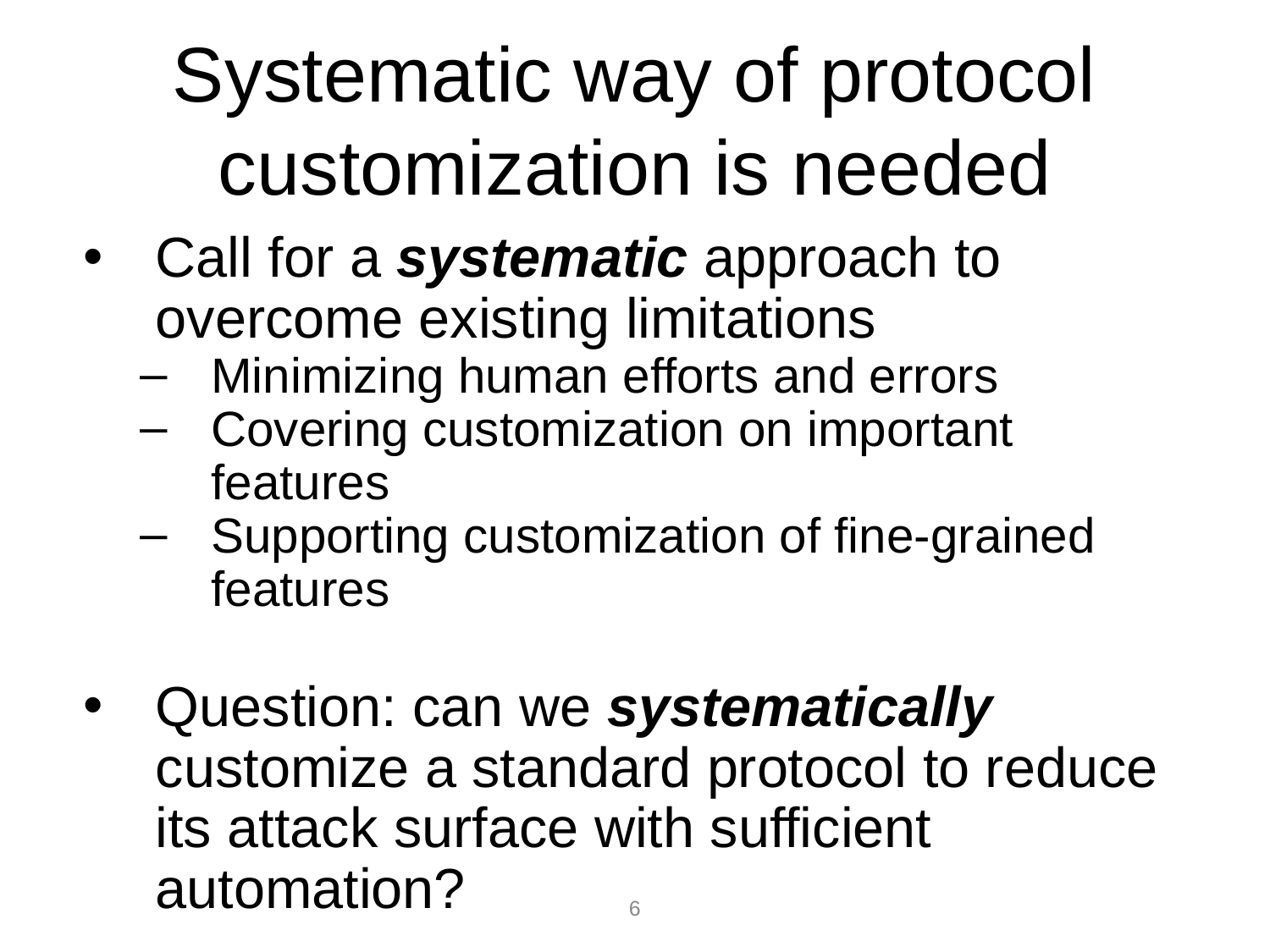

# Systematic way of protocol customization is needed
Call for a systematic approach to overcome existing limitations
Minimizing human efforts and errors
Covering customization on important features
Supporting customization of fine-grained features

Question: can we systematically customize a standard protocol to reduce its attack surface with sufficient automation?

6